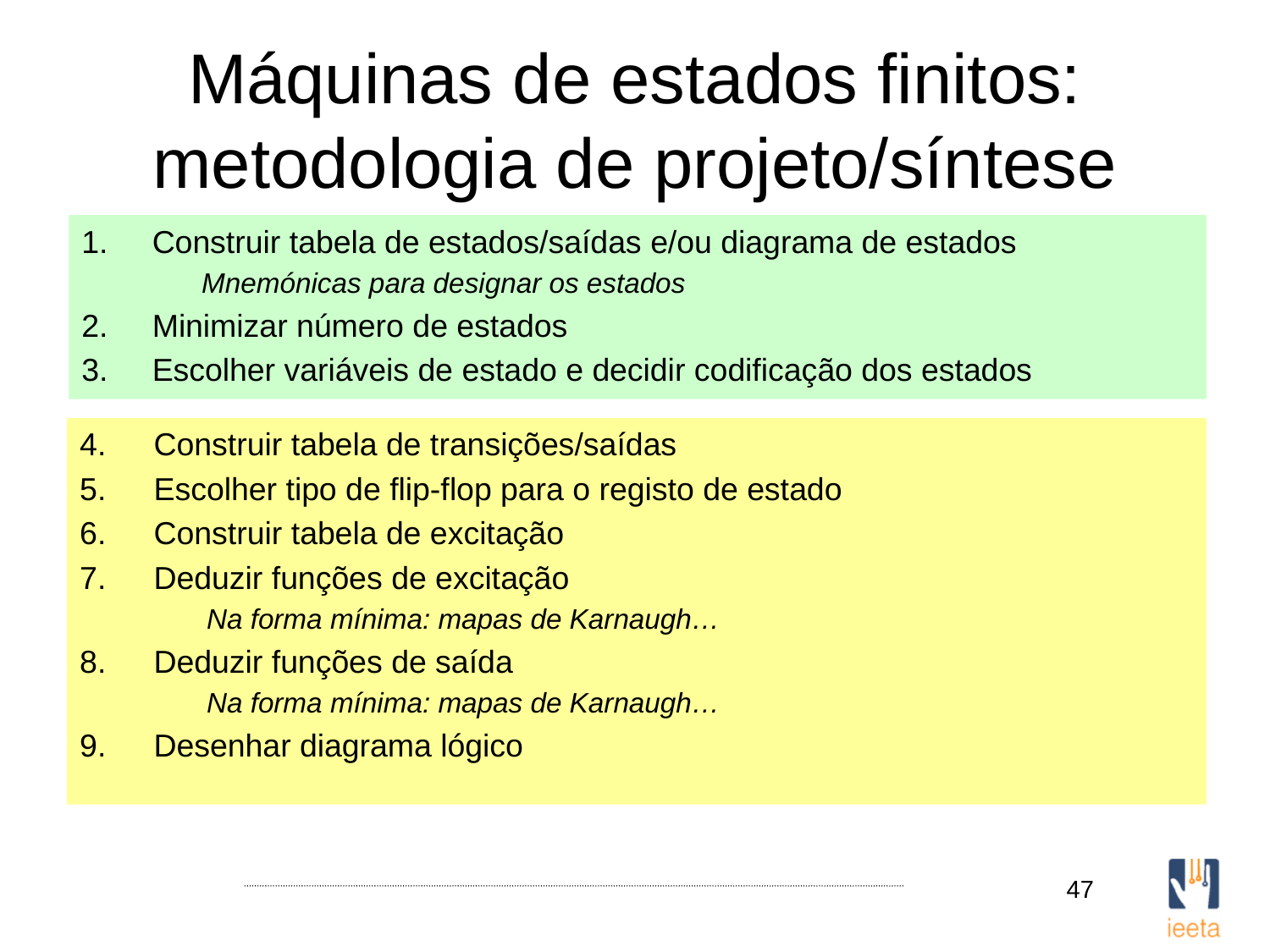

# Máquinas de estados finitos: metodologia de projeto/síntese
  Construir tabela de estados/saídas e/ou diagrama de estados
	  Mnemónicas para designar os estados
  Minimizar número de estados
  Escolher variáveis de estado e decidir codificação dos estados

Construir tabela de transições/saídas
Escolher tipo de flip-flop para o registo de estado
Construir tabela de excitação
Deduzir funções de excitação
	Na forma mínima: mapas de Karnaugh…
Deduzir funções de saída
	Na forma mínima: mapas de Karnaugh…
Desenhar diagrama lógico

47